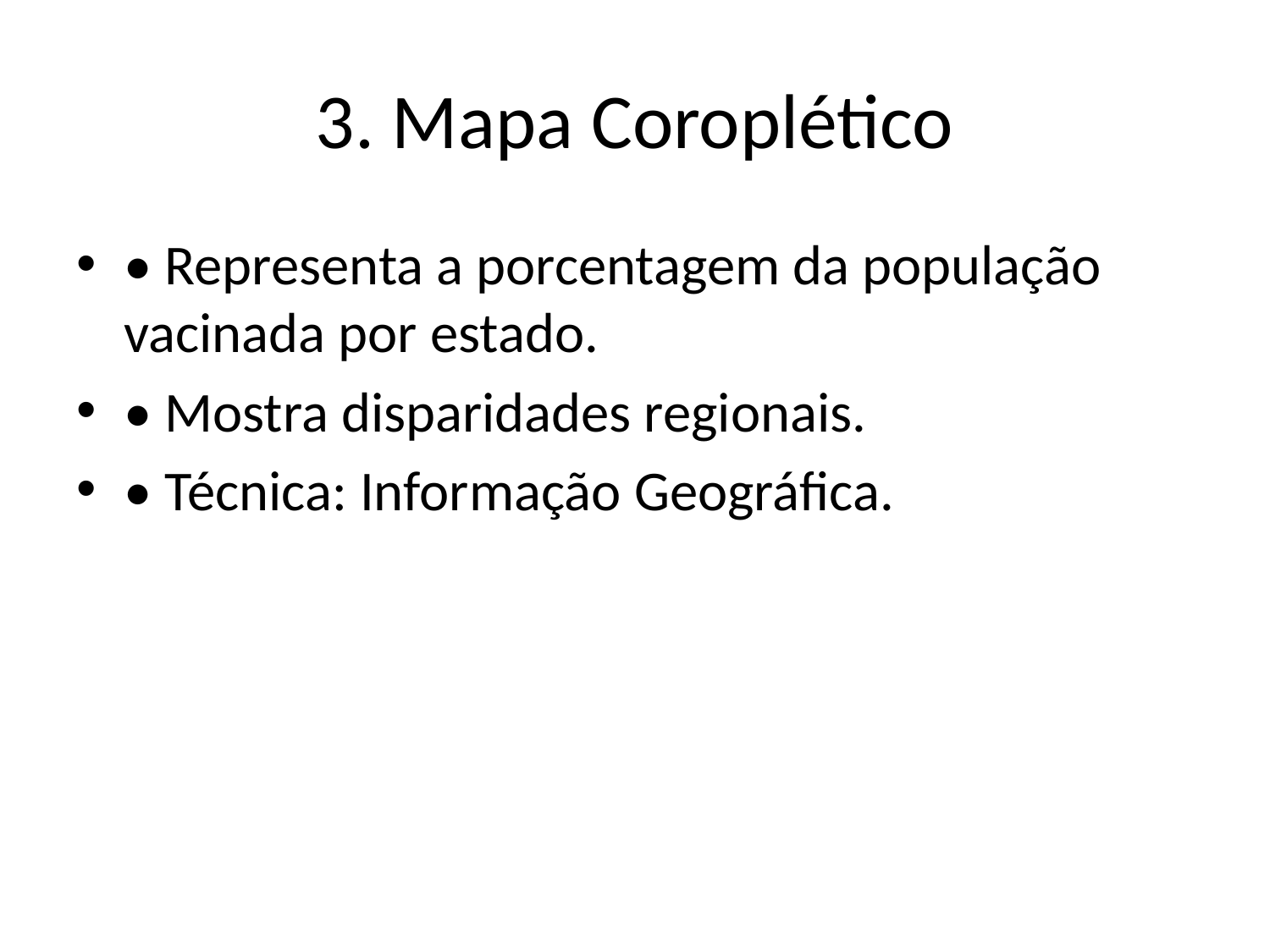

# 3. Mapa Coroplético
• Representa a porcentagem da população vacinada por estado.
• Mostra disparidades regionais.
• Técnica: Informação Geográfica.